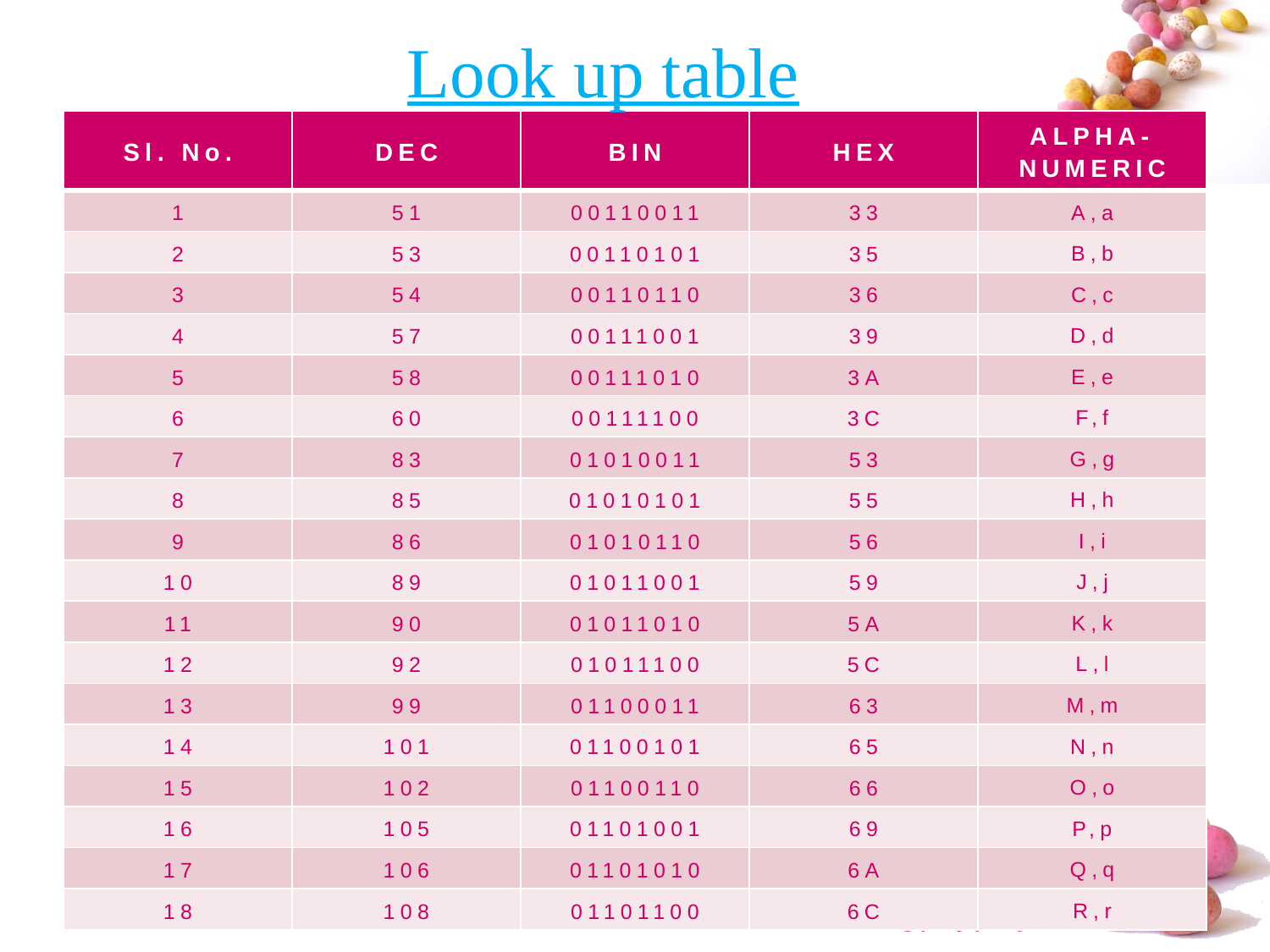

Look up table
| Sl. No. | DEC | BIN | HEX | ALPHA-NUMERIC |
| --- | --- | --- | --- | --- |
| 1 | 51 | 00110011 | 33 | A,a |
| 2 | 53 | 00110101 | 35 | B,b |
| 3 | 54 | 00110110 | 36 | C,c |
| 4 | 57 | 00111001 | 39 | D,d |
| 5 | 58 | 00111010 | 3A | E,e |
| 6 | 60 | 00111100 | 3C | F,f |
| 7 | 83 | 01010011 | 53 | G,g |
| 8 | 85 | 01010101 | 55 | H,h |
| 9 | 86 | 01010110 | 56 | I,i |
| 10 | 89 | 01011001 | 59 | J,j |
| 11 | 90 | 01011010 | 5A | K,k |
| 12 | 92 | 01011100 | 5C | L,l |
| 13 | 99 | 01100011 | 63 | M,m |
| 14 | 101 | 01100101 | 65 | N,n |
| 15 | 102 | 01100110 | 66 | O,o |
| 16 | 105 | 01101001 | 69 | P,p |
| 17 | 106 | 01101010 | 6A | Q,q |
| 18 | 108 | 01101100 | 6C | R,r |
5/29/2022